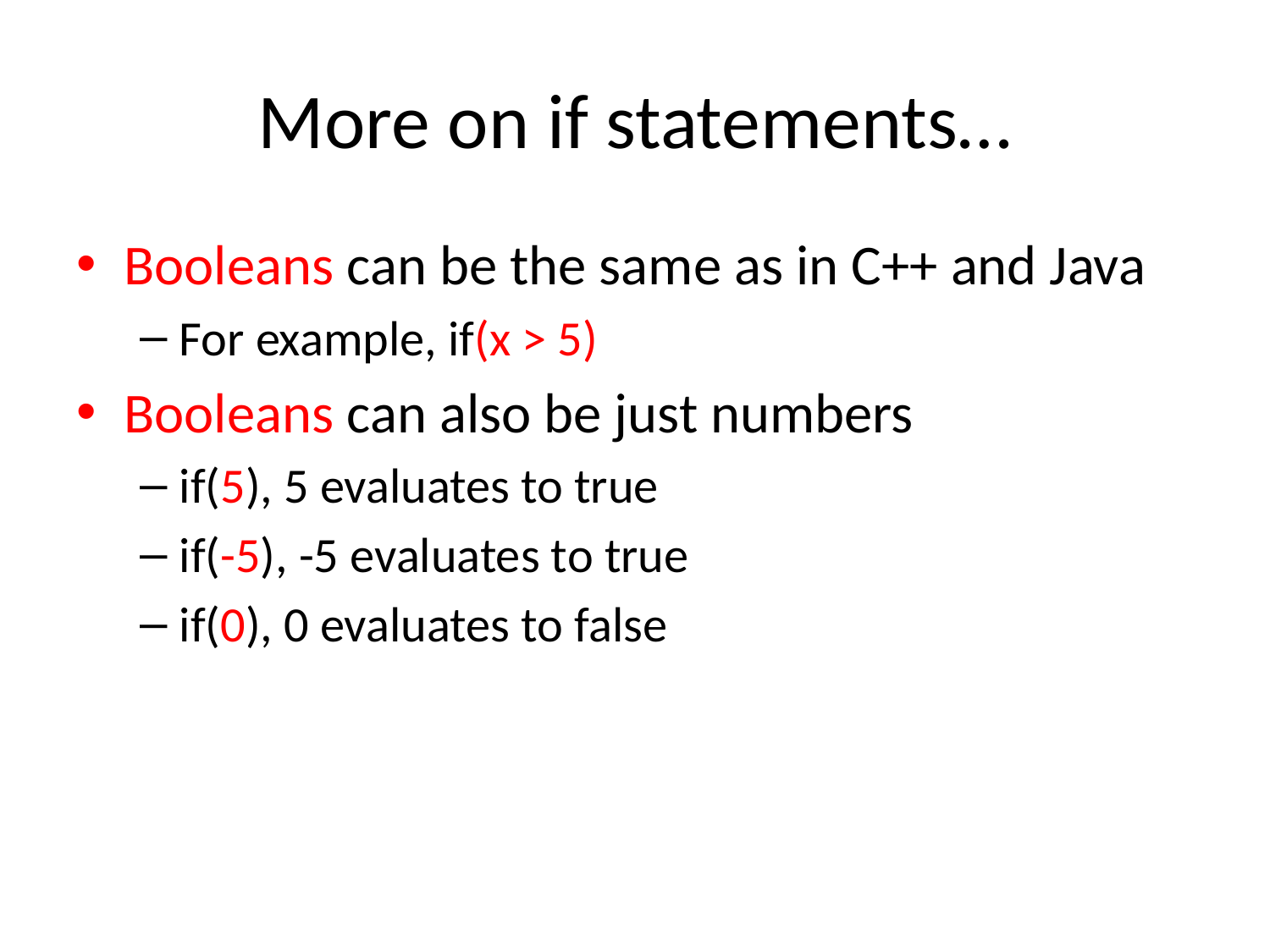

# More on if statements…
Booleans can be the same as in C++ and Java
For example, if(x > 5)
Booleans can also be just numbers
if(5), 5 evaluates to true
if(-5), -5 evaluates to true
if(0), 0 evaluates to false